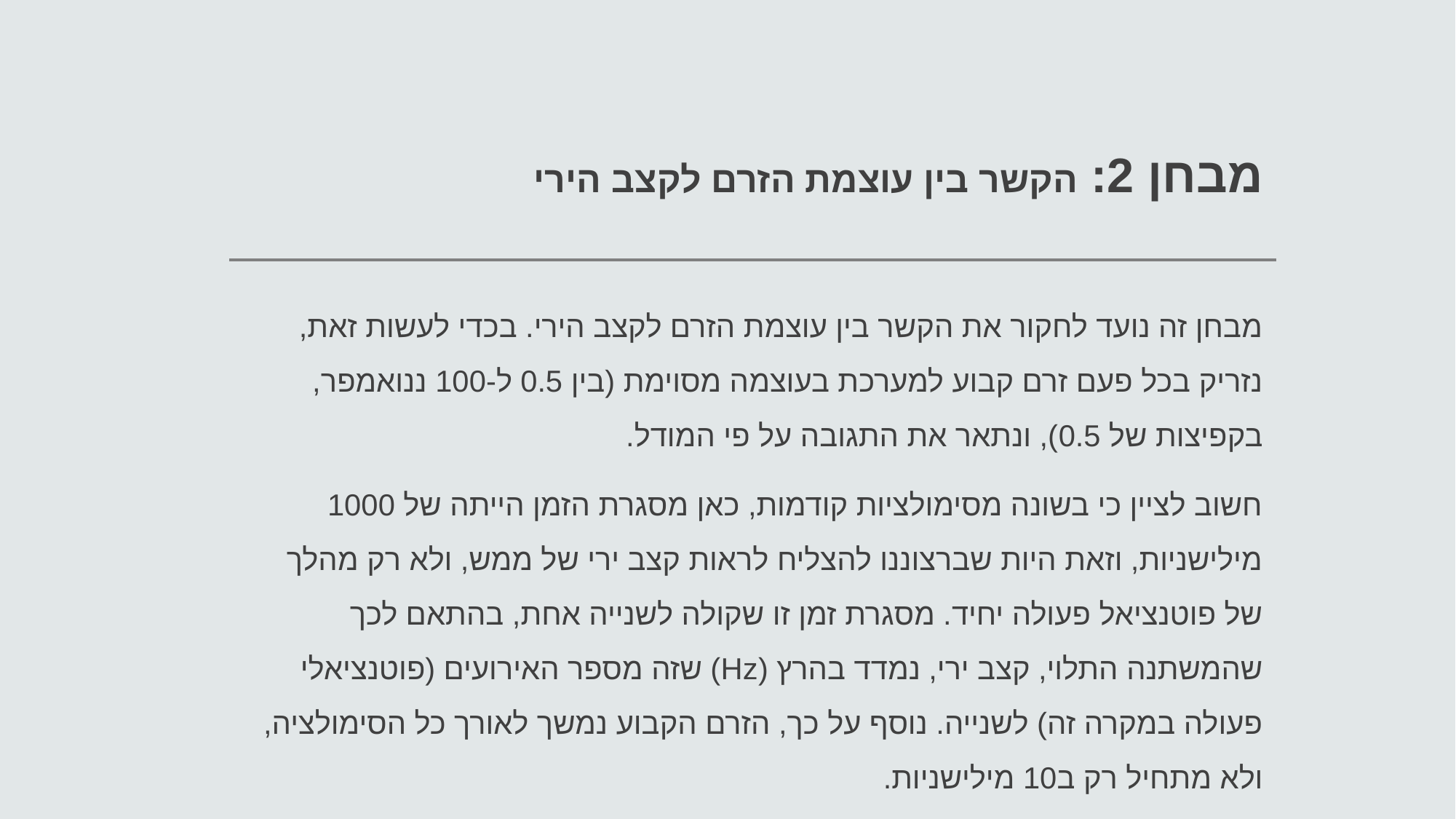

# מבחן 2: הקשר בין עוצמת הזרם לקצב הירי
מבחן זה נועד לחקור את הקשר בין עוצמת הזרם לקצב הירי. בכדי לעשות זאת, נזריק בכל פעם זרם קבוע למערכת בעוצמה מסוימת (בין 0.5 ל-100 ננואמפר, בקפיצות של 0.5), ונתאר את התגובה על פי המודל.
חשוב לציין כי בשונה מסימולציות קודמות, כאן מסגרת הזמן הייתה של 1000 מילישניות, וזאת היות שברצוננו להצליח לראות קצב ירי של ממש, ולא רק מהלך של פוטנציאל פעולה יחיד. מסגרת זמן זו שקולה לשנייה אחת, בהתאם לכך שהמשתנה התלוי, קצב ירי, נמדד בהרץ (Hz) שזה מספר האירועים (פוטנציאלי פעולה במקרה זה) לשנייה. נוסף על כך, הזרם הקבוע נמשך לאורך כל הסימולציה, ולא מתחיל רק ב10 מילישניות.